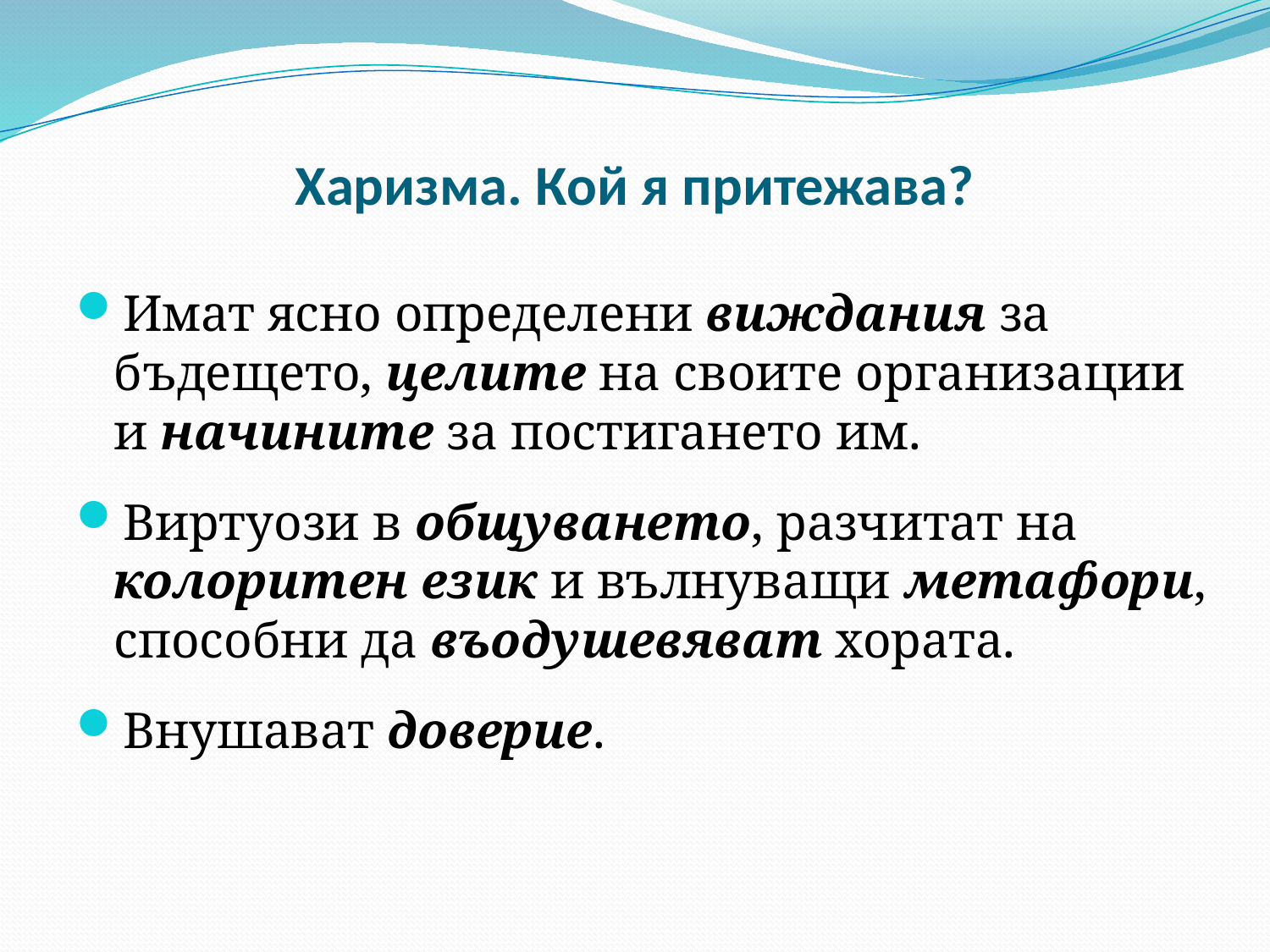

# Харизма. Кой я притежава?
Имат ясно определени виждания за бъдещето, целите на своите организации и начините за постигането им.
Виртуози в общуването, разчитат на колоритен език и вълнуващи метафори, способни да въодушевяват хората.
Внушават доверие.